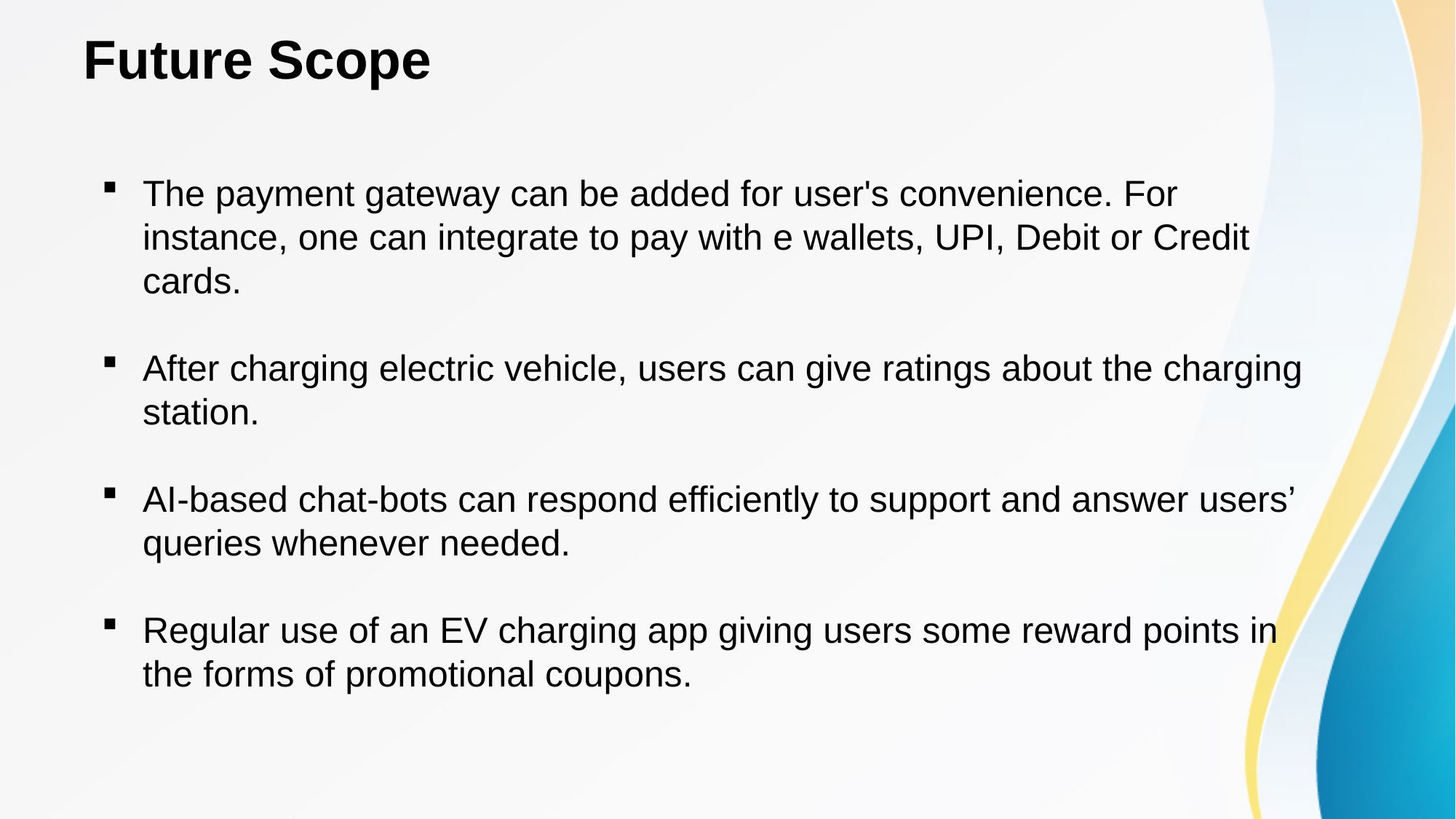

# Future Scope
The payment gateway can be added for user's convenience. For instance, one can integrate to pay with e wallets, UPI, Debit or Credit cards.

After charging electric vehicle, users can give ratings about the charging station.

AI-based chat-bots can respond efficiently to support and answer users’ queries whenever needed.

Regular use of an EV charging app giving users some reward points in the forms of promotional coupons.